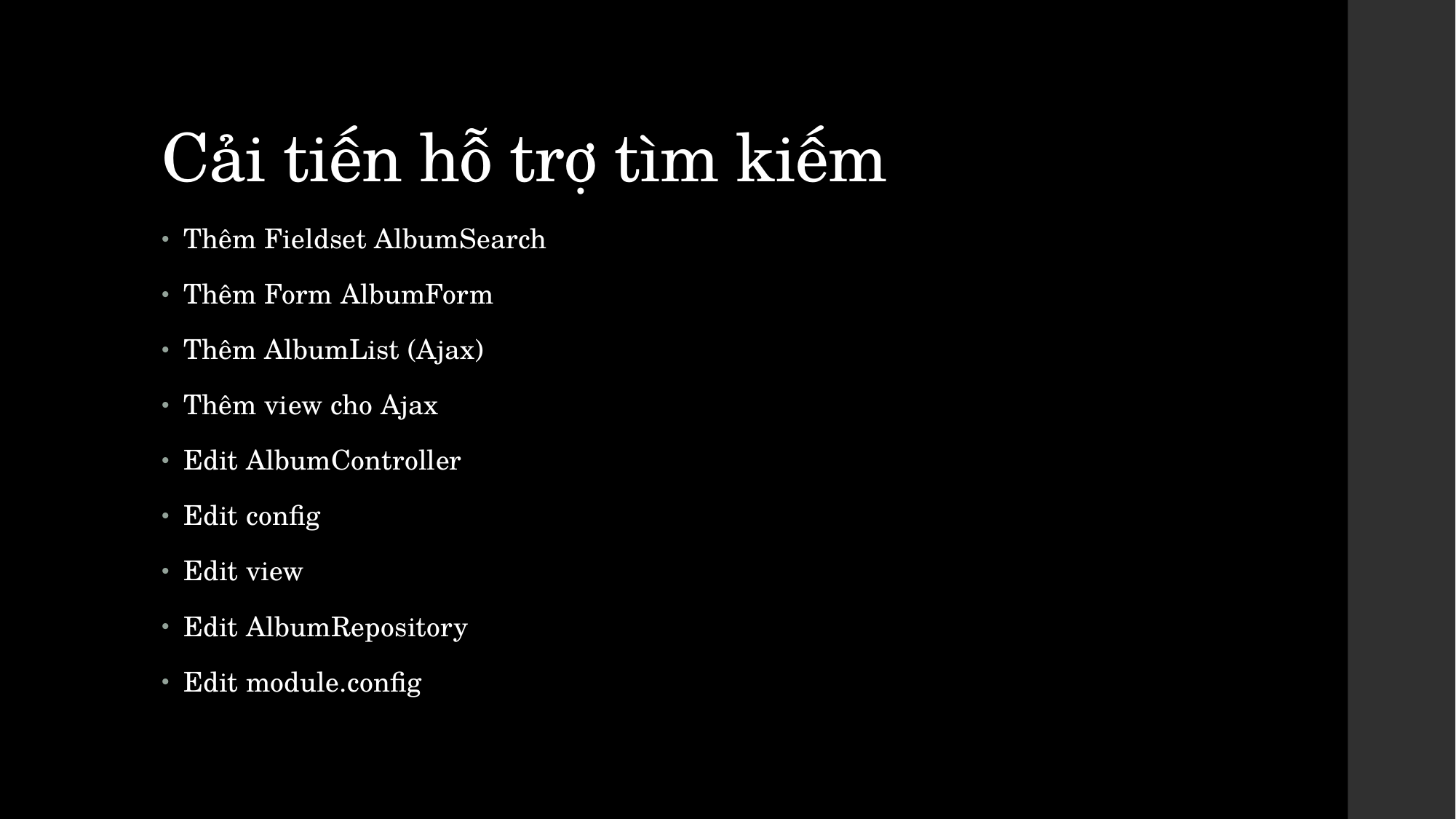

# Cải tiến hỗ trợ tìm kiếm
Thêm Fieldset AlbumSearch
Thêm Form AlbumForm
Thêm AlbumList (Ajax)
Thêm view cho Ajax
Edit AlbumController
Edit config
Edit view
Edit AlbumRepository
Edit module.config